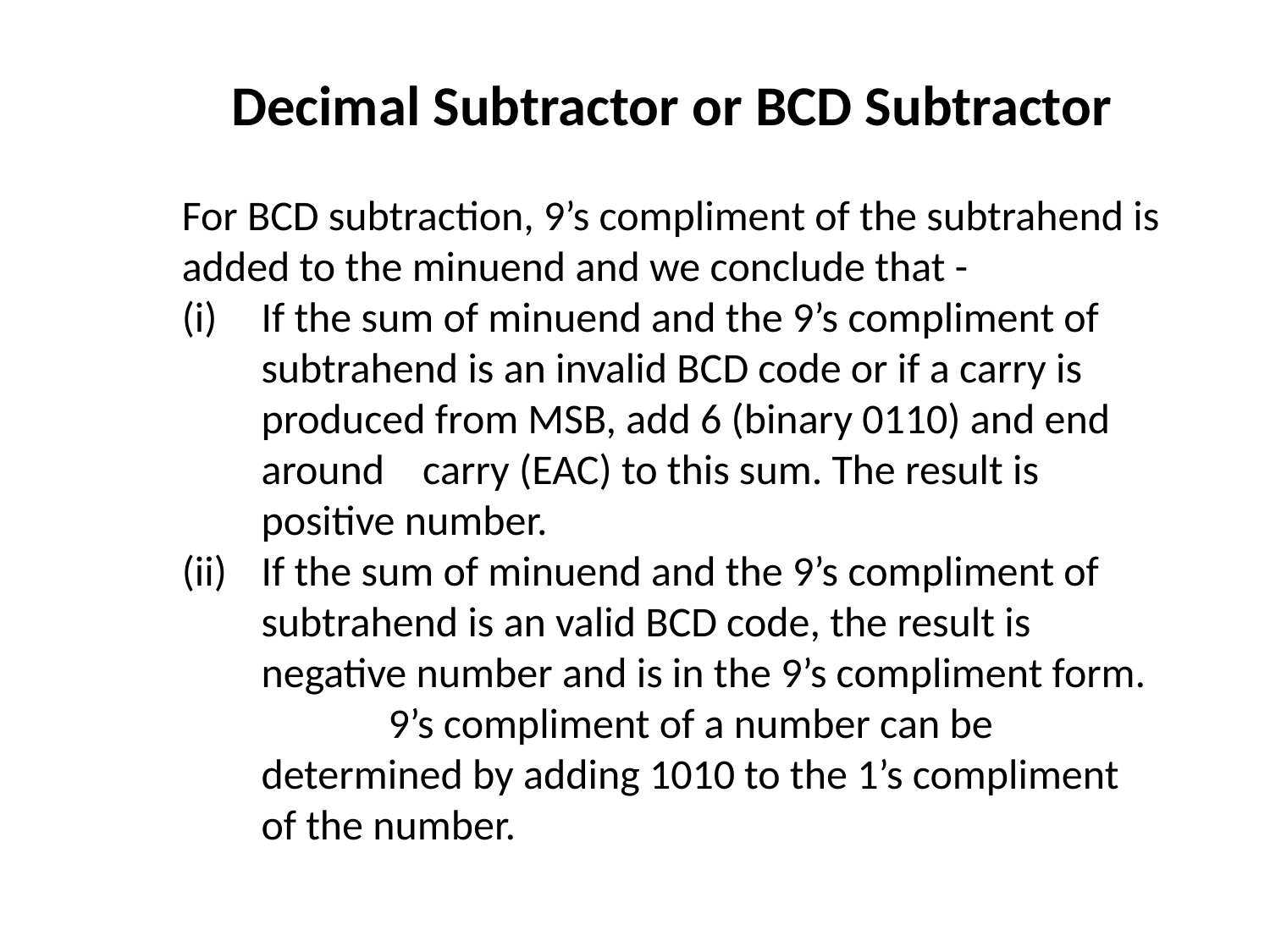

Decimal Subtractor or BCD Subtractor

For BCD subtraction, 9’s compliment of the subtrahend is added to the minuend and we conclude that -
If the sum of minuend and the 9’s compliment of subtrahend is an invalid BCD code or if a carry is produced from MSB, add 6 (binary 0110) and end around    carry (EAC) to this sum. The result is positive number.
If the sum of minuend and the 9’s compliment of subtrahend is an valid BCD code, the result is negative number and is in the 9’s compliment form.
		9’s compliment of a number can be determined by adding 1010 to the 1’s compliment of the number.